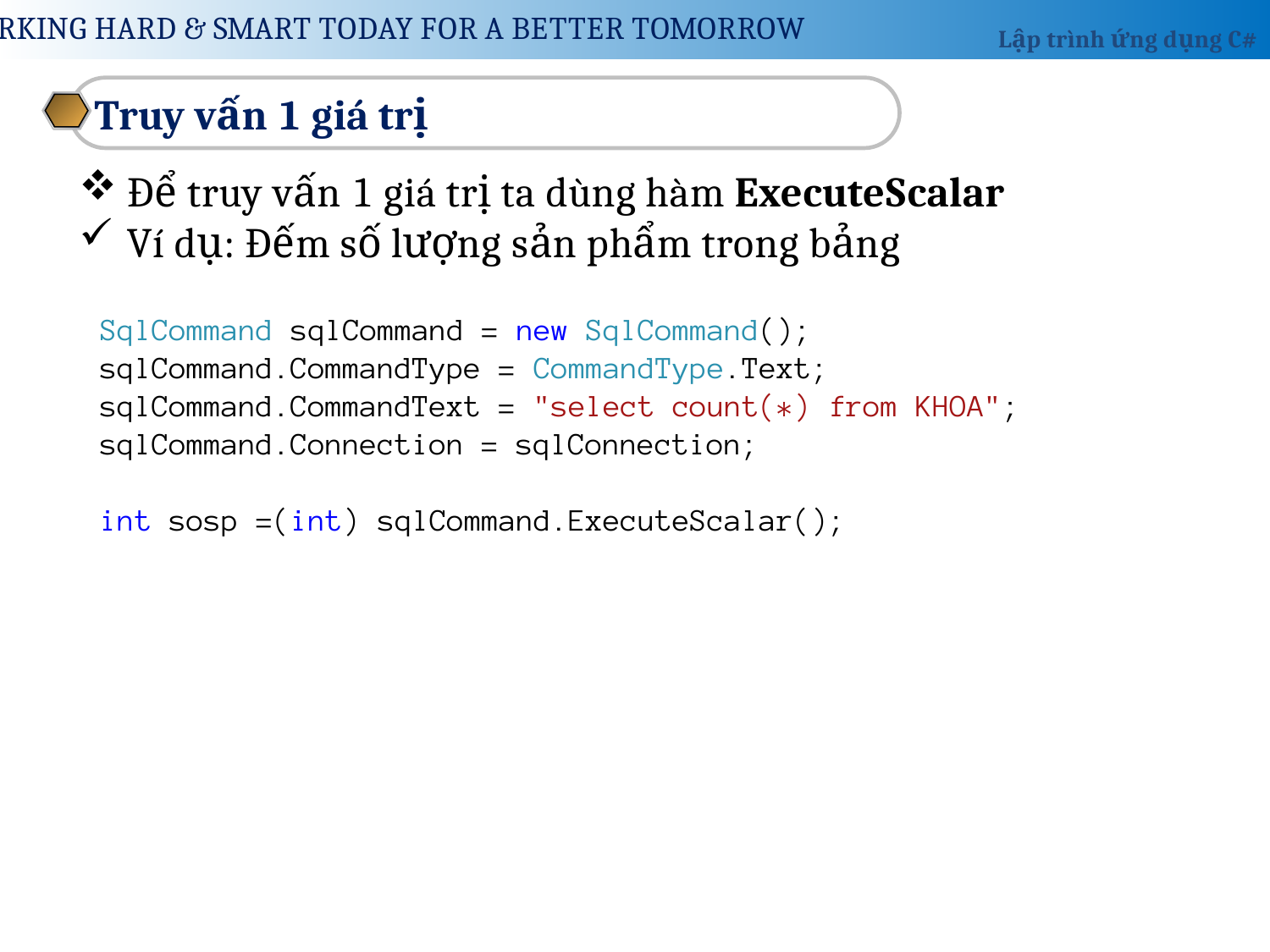

Truy vấn 1 giá trị

Để truy vấn 1 giá trị ta dùng hàm ExecuteScalar
Ví dụ: Đếm số lượng sản phẩm trong bảng
SqlCommand sqlCommand = new SqlCommand();
sqlCommand.CommandType = CommandType.Text;
sqlCommand.CommandText = "select count(*) from KHOA";
sqlCommand.Connection = sqlConnection;

int sosp =(int) sqlCommand.ExecuteScalar();